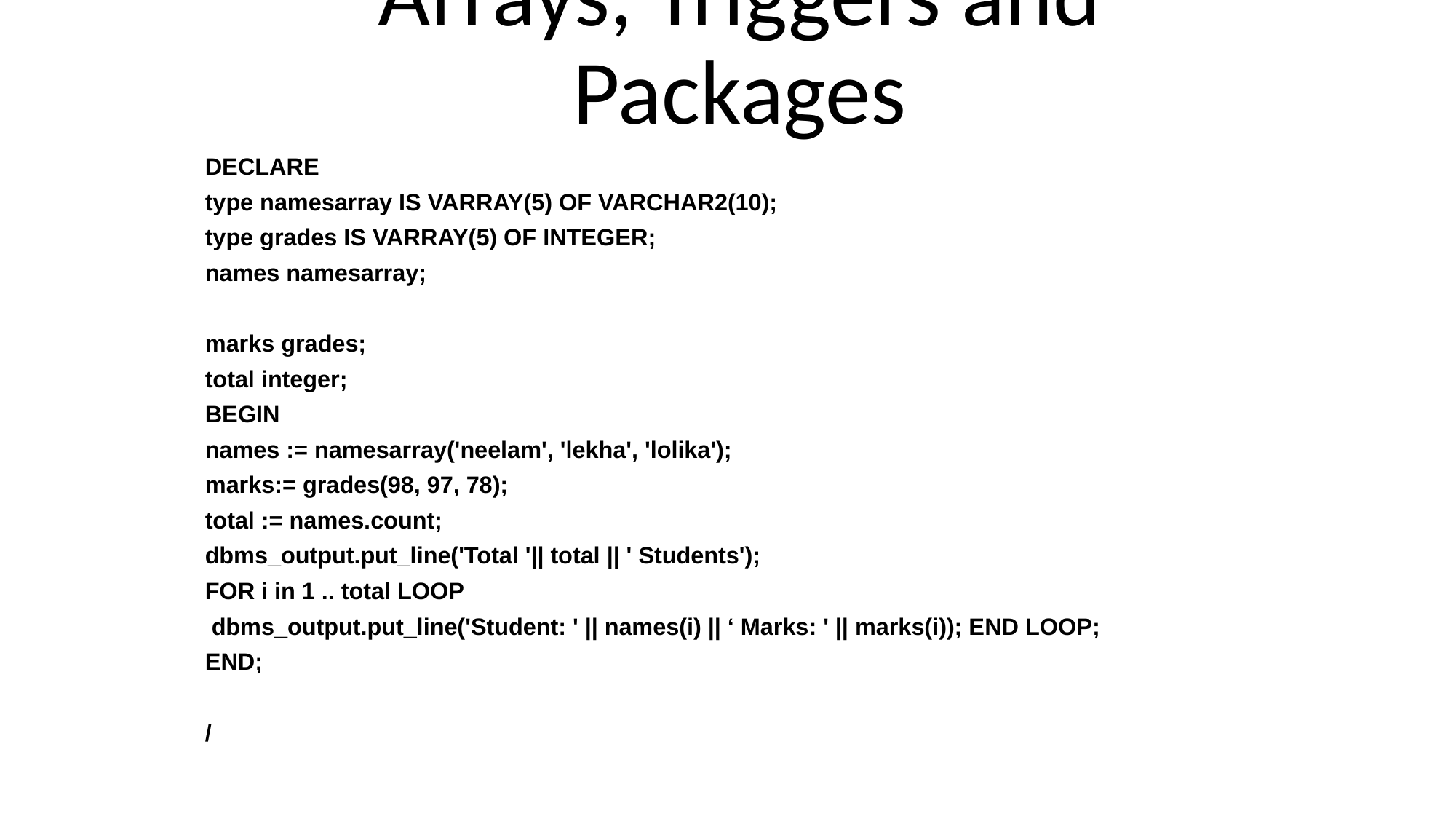

# Arrays, Triggers and Packages
DECLARE
type namesarray IS VARRAY(5) OF VARCHAR2(10);
type grades IS VARRAY(5) OF INTEGER;
names namesarray;

marks grades;
total integer;
BEGIN
names := namesarray('neelam', 'lekha', 'lolika');
marks:= grades(98, 97, 78);
total := names.count;
dbms_output.put_line('Total '|| total || ' Students');
FOR i in 1 .. total LOOP
 dbms_output.put_line('Student: ' || names(i) || ‘ Marks: ' || marks(i)); END LOOP;
END;

/